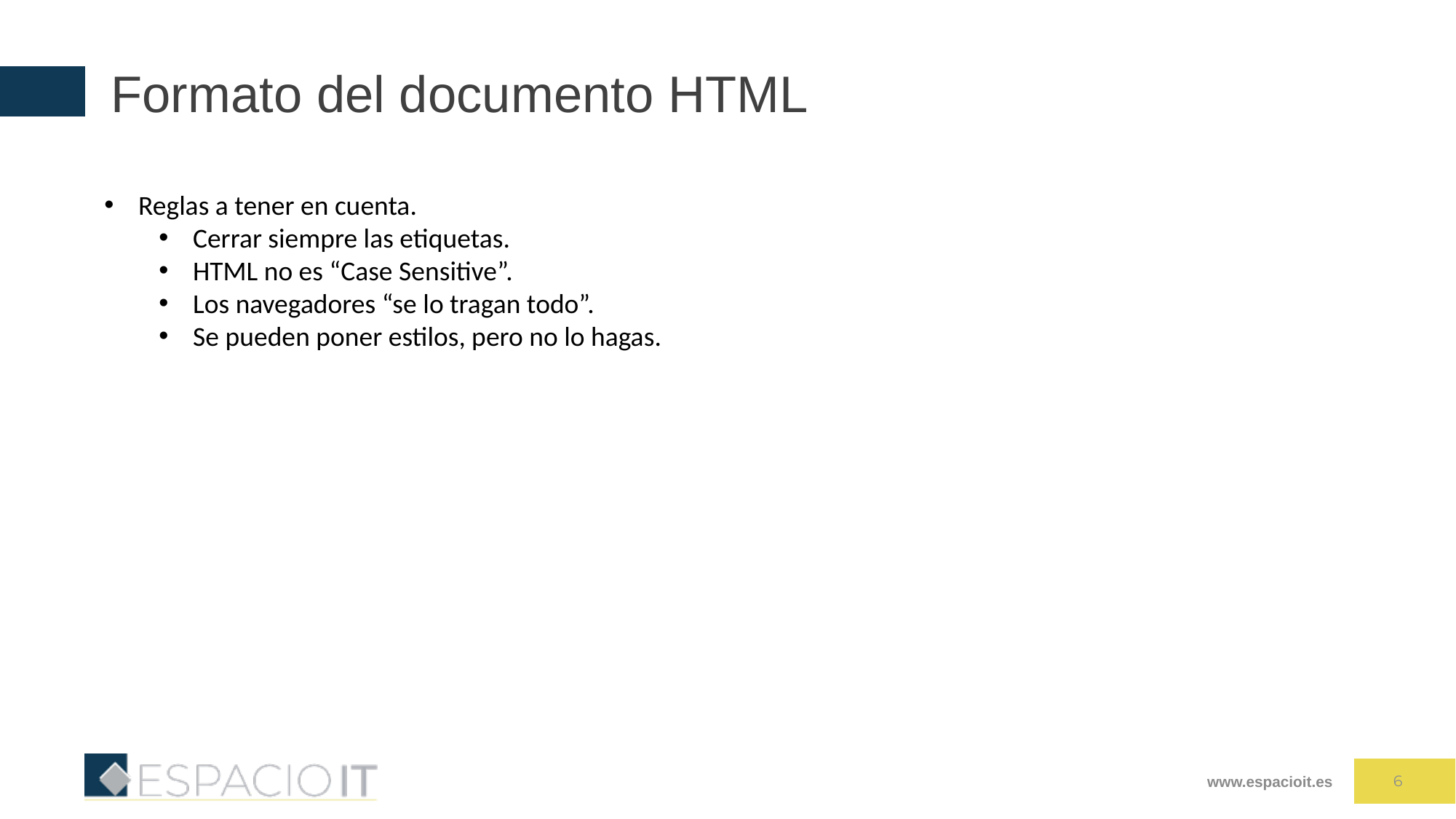

# Formato del documento HTML
Reglas a tener en cuenta.
Cerrar siempre las etiquetas.
HTML no es “Case Sensitive”.
Los navegadores “se lo tragan todo”.
Se pueden poner estilos, pero no lo hagas.

6